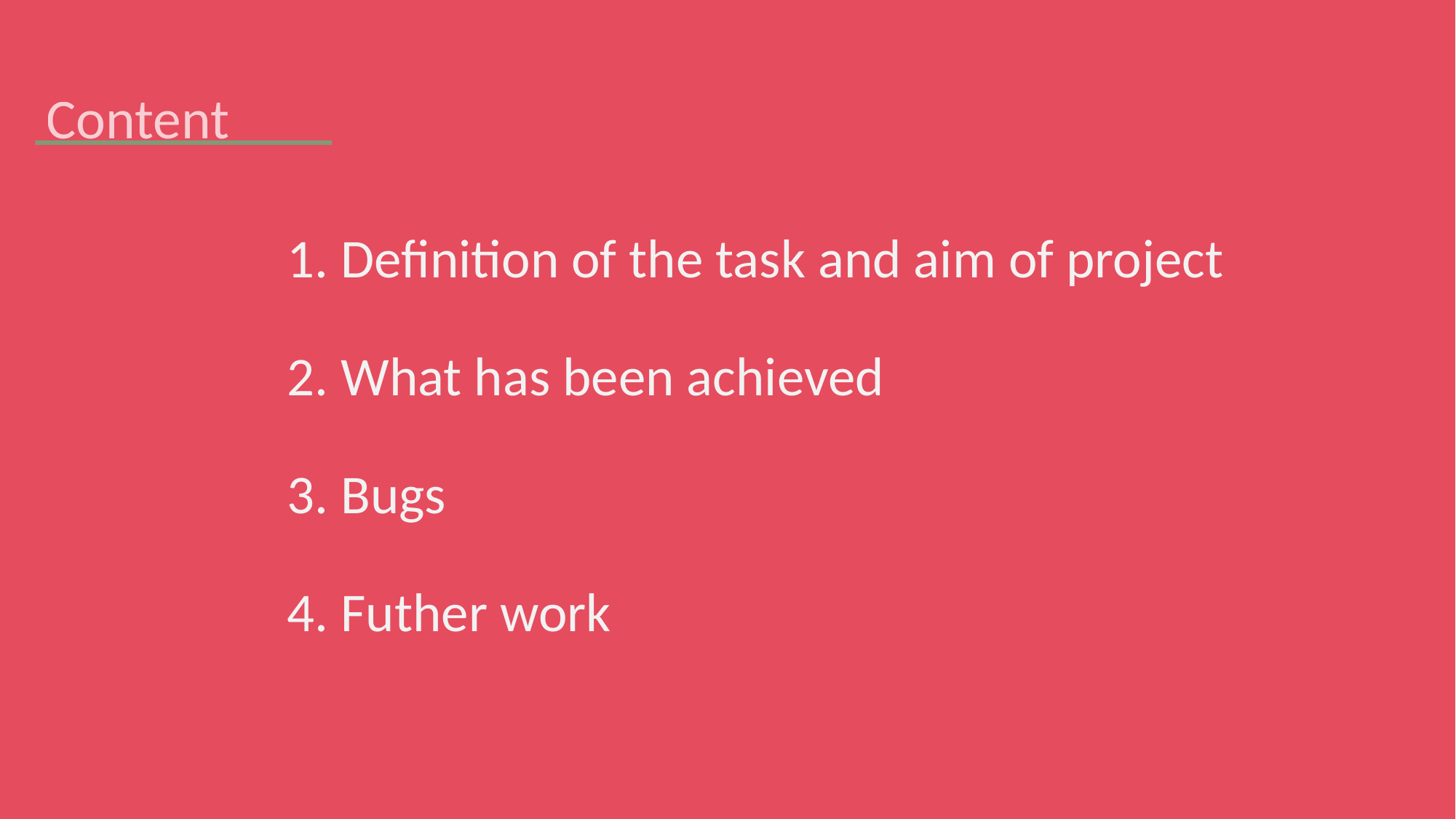

# Content
1. Definition of the task and aim of project

2. What has been achieved

3. Bugs

4. Futher work